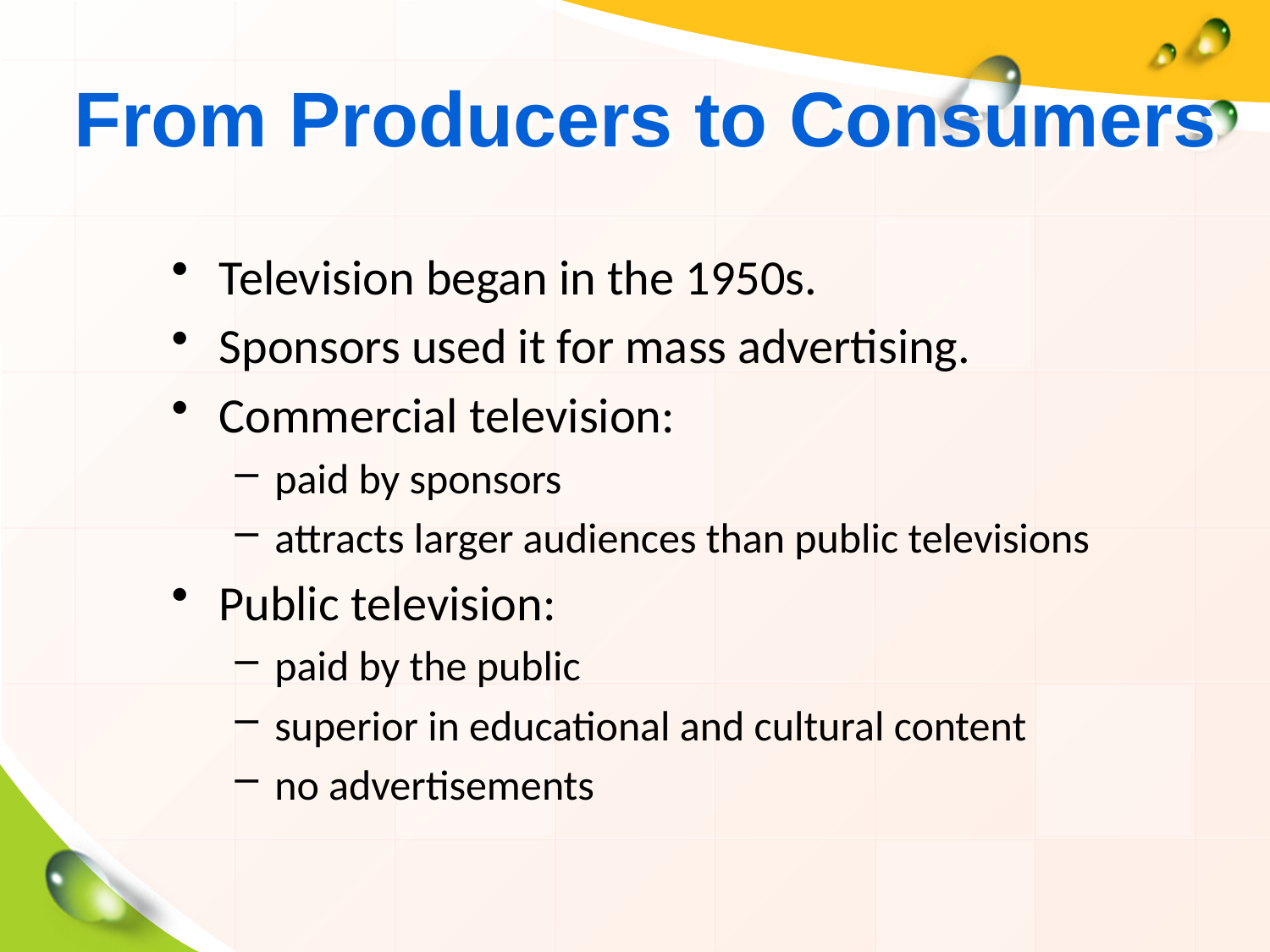

# From Producers to Consumers
Television began in the 1950s.
Sponsors used it for mass advertising.
Commercial television:
paid by sponsors
attracts larger audiences than public televisions
Public television:
paid by the public
superior in educational and cultural content
no advertisements